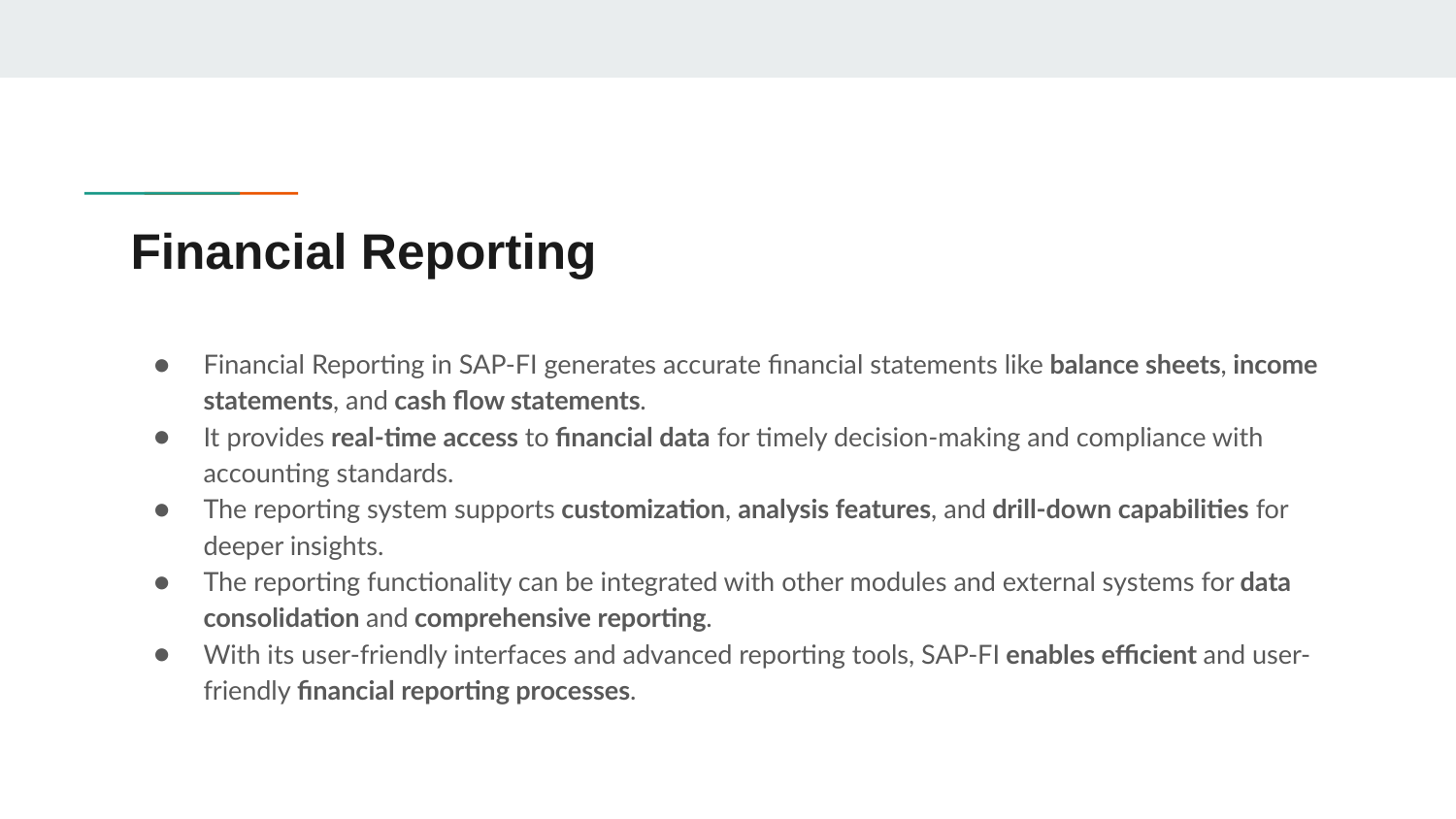

# Financial Reporting
Financial Reporting in SAP-FI generates accurate financial statements like balance sheets, income statements, and cash flow statements.
It provides real-time access to financial data for timely decision-making and compliance with accounting standards.
The reporting system supports customization, analysis features, and drill-down capabilities for deeper insights.
The reporting functionality can be integrated with other modules and external systems for data consolidation and comprehensive reporting.
With its user-friendly interfaces and advanced reporting tools, SAP-FI enables efficient and user-friendly financial reporting processes.